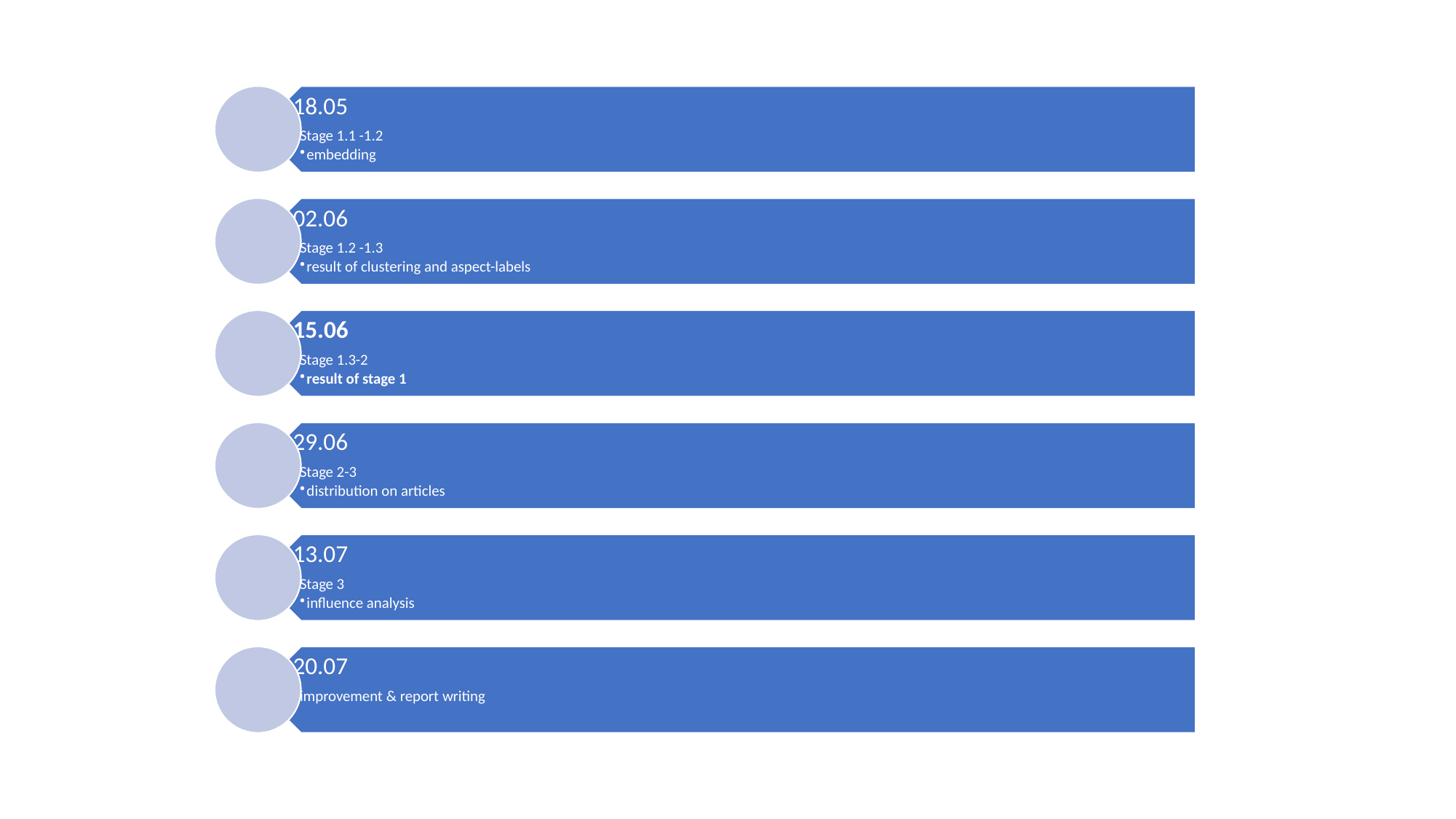

18.05
Stage 1.1 -1.2
embedding
02.06
Stage 1.2 -1.3
result of clustering and aspect-labels
15.06
Stage 1.3-2
result of stage 1
29.06
Stage 2-3
distribution on articles
13.07
Stage 3
influence analysis
20.07
improvement & report writing
#